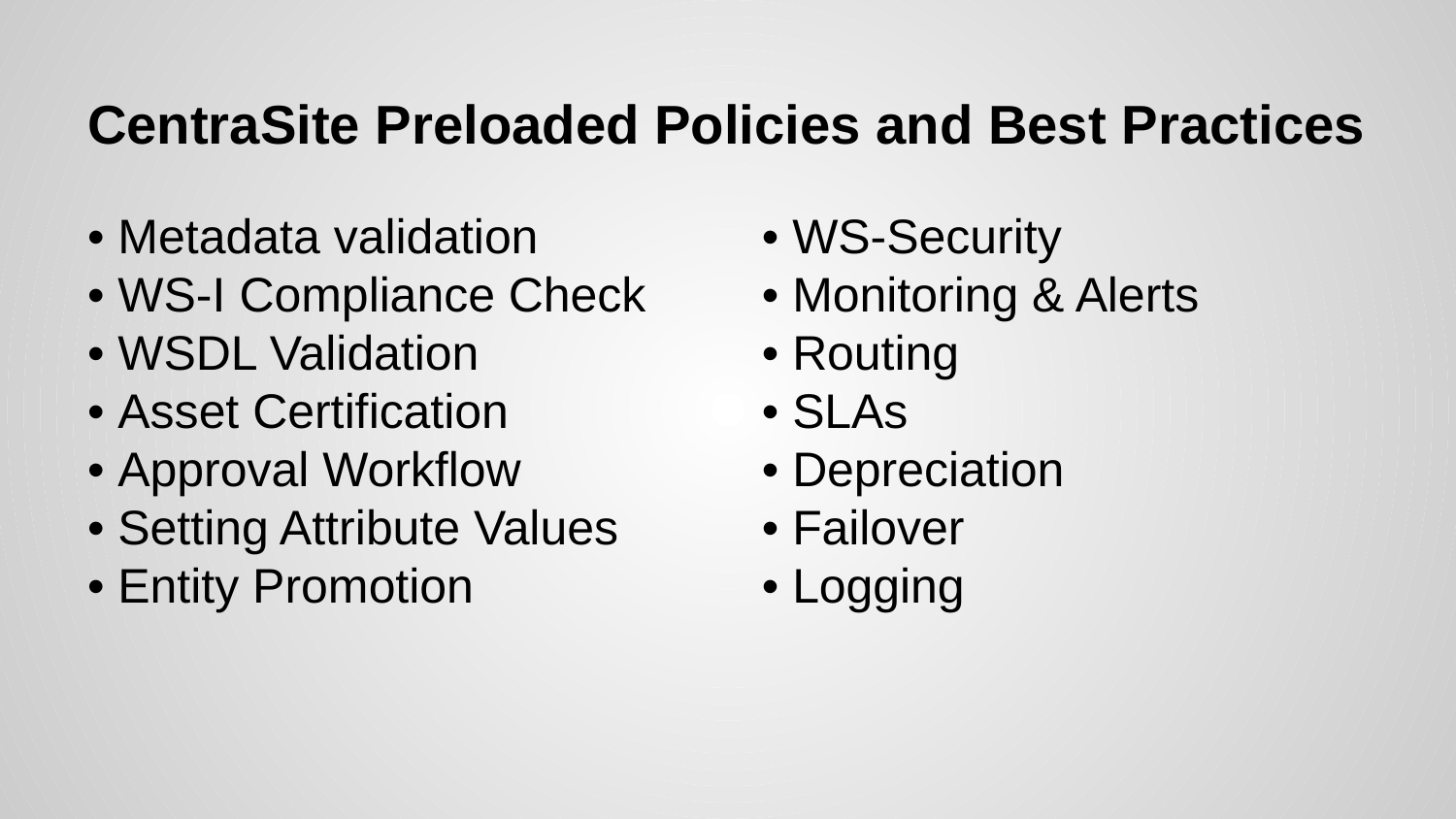

# CentraSite Preloaded Policies and Best Practices
• Metadata validation
• WS-I Compliance Check
• WSDL Validation
• Asset Certification
• Approval Workflow
• Setting Attribute Values
• Entity Promotion
• WS-Security
• Monitoring & Alerts
• Routing
• SLAs
• Depreciation
• Failover
• Logging